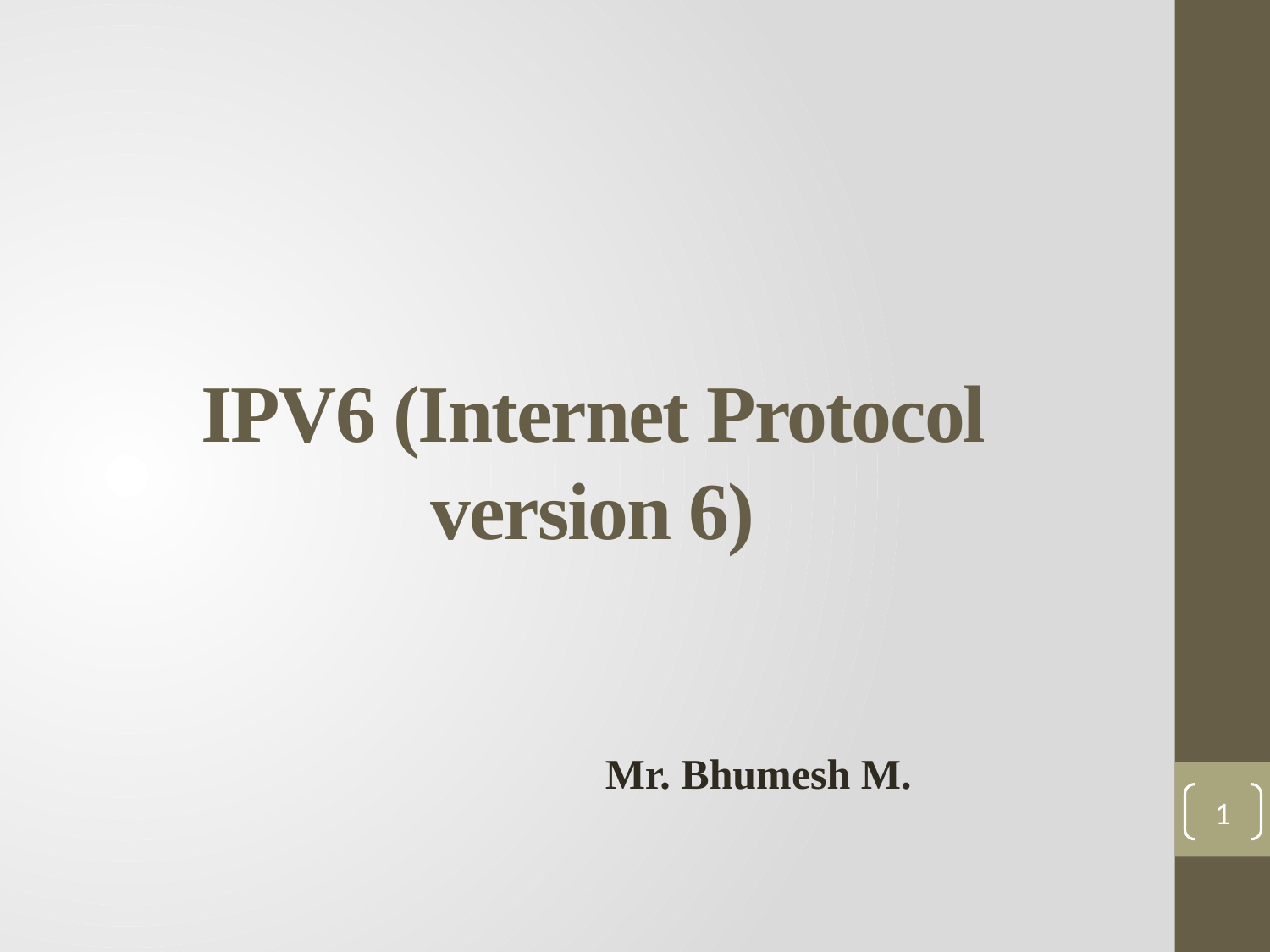

# IPV6 (Internet Protocol version 6)
Mr. Bhumesh M.
1